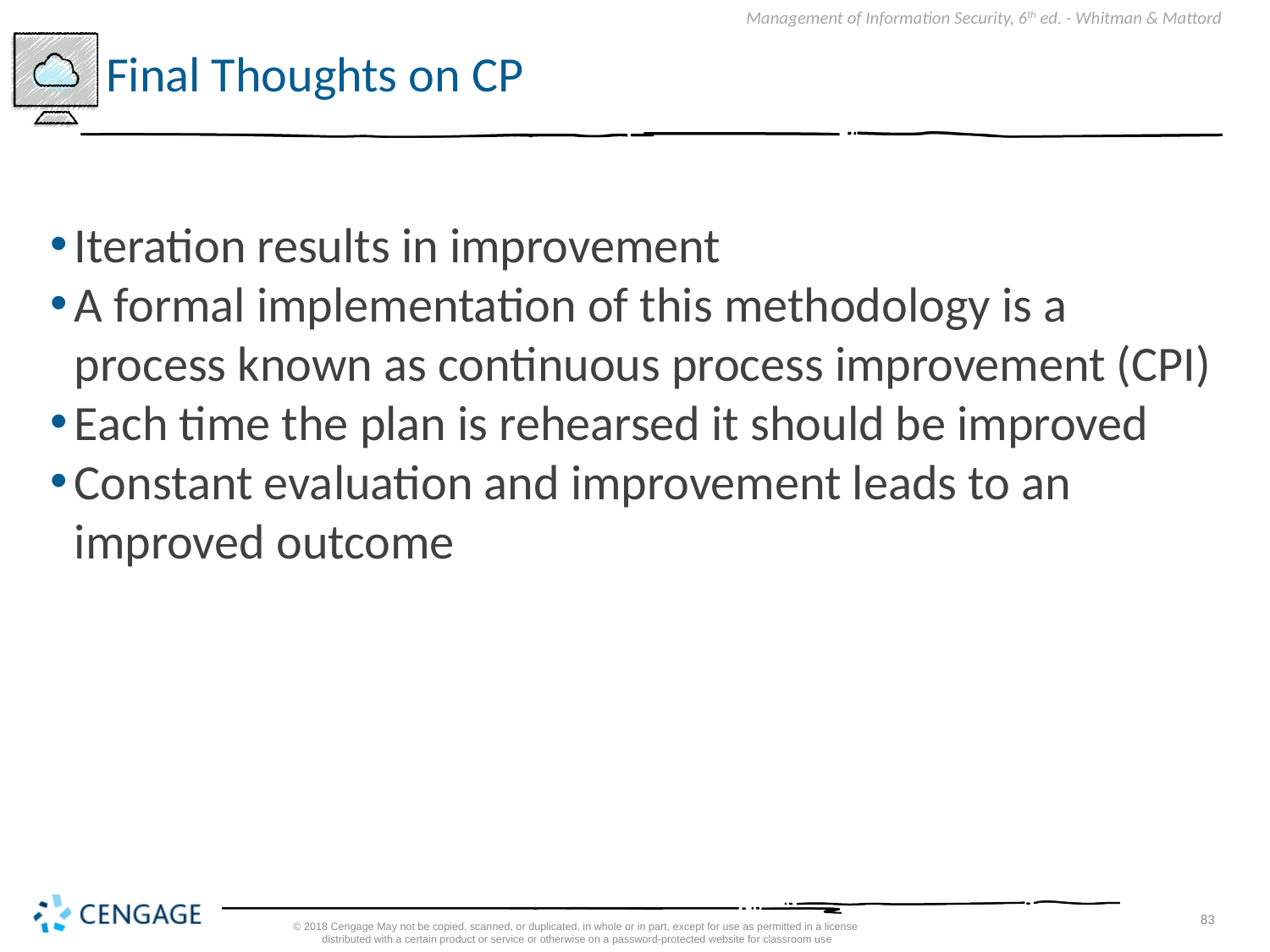

# Final Thoughts on CP
Iteration results in improvement
A formal implementation of this methodology is a process known as continuous process improvement (CPI)
Each time the plan is rehearsed it should be improved
Constant evaluation and improvement leads to an improved outcome